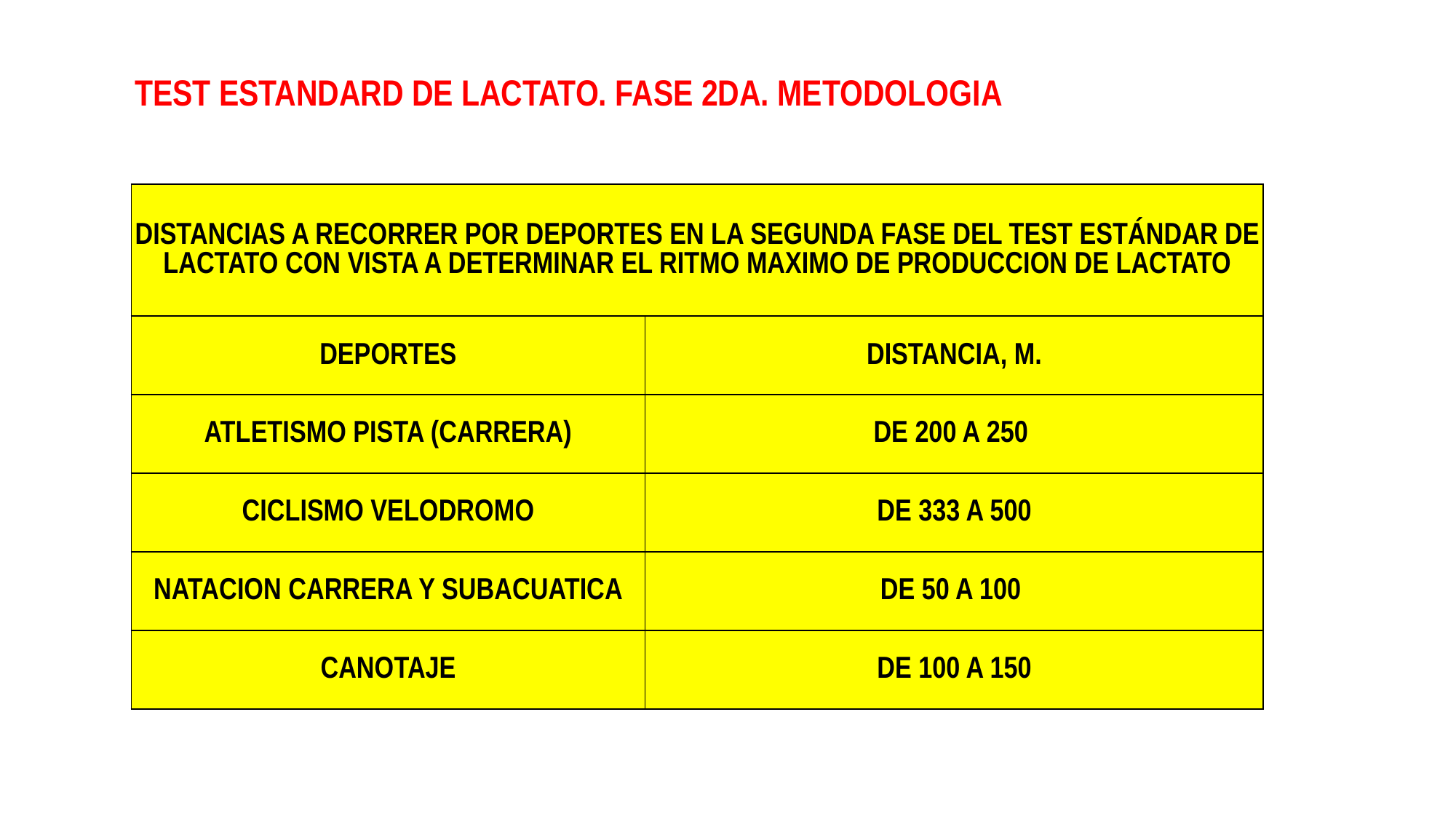

TEST ESTANDARD DE LACTATO. FASE 2DA. METODOLOGIA
| DISTANCIAS A RECORRER POR DEPORTES EN LA SEGUNDA FASE DEL TEST ESTÁNDAR DE LACTATO CON VISTA A DETERMINAR EL RITMO MAXIMO DE PRODUCCION DE LACTATO |  |
| --- | --- |
| DEPORTES | DISTANCIA, M. |
| ATLETISMO PISTA (CARRERA) | DE 200 A 250 |
| CICLISMO VELODROMO | DE 333 A 500 |
| NATACION CARRERA Y SUBACUATICA | DE 50 A 100 |
| CANOTAJE | DE 100 A 150 |